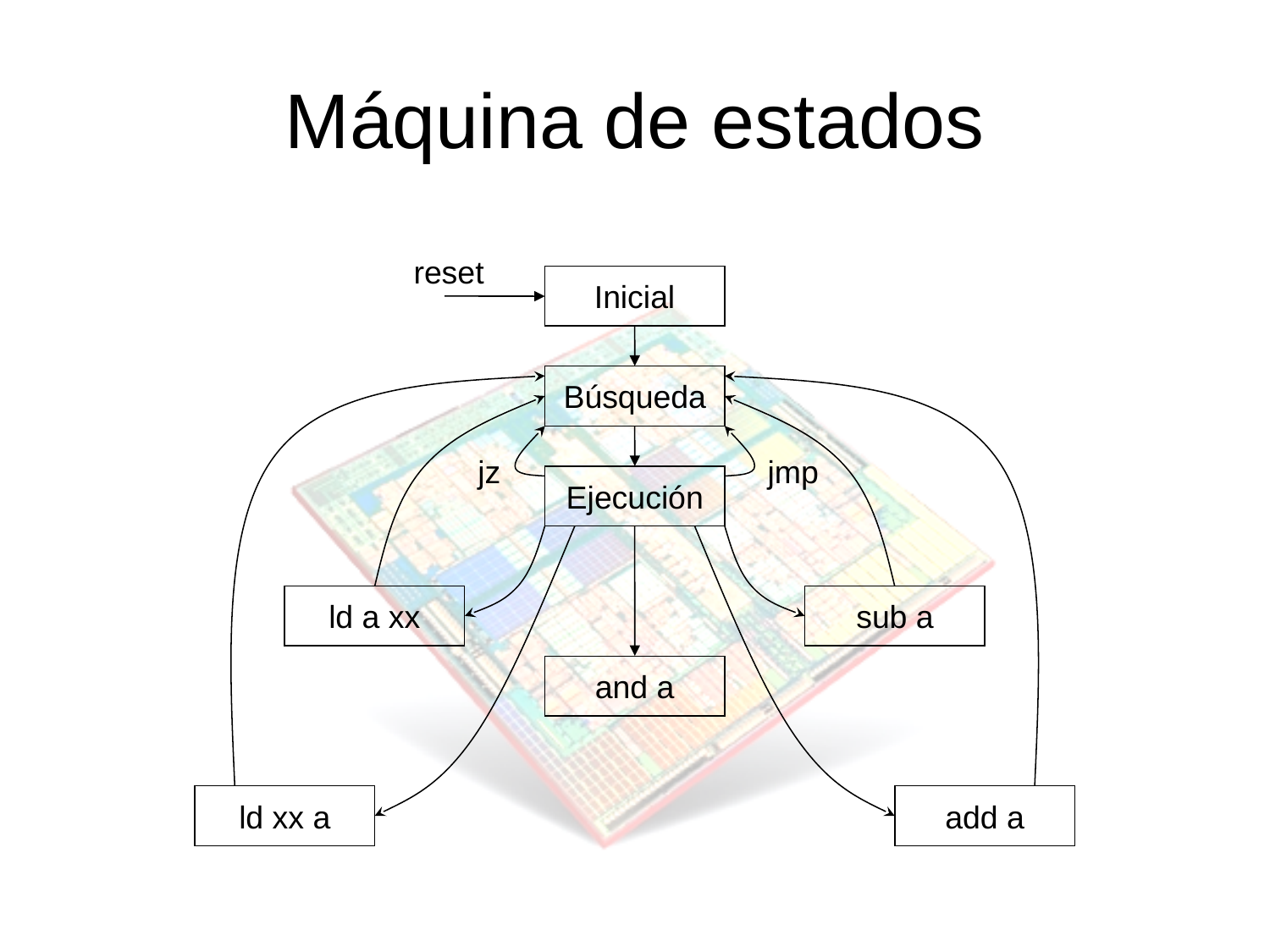

# Máquina de estados
reset
Inicial

Búsqueda

jmp

Ejecución

ld a xx
sub a
and a
ld xx a
add a

jz